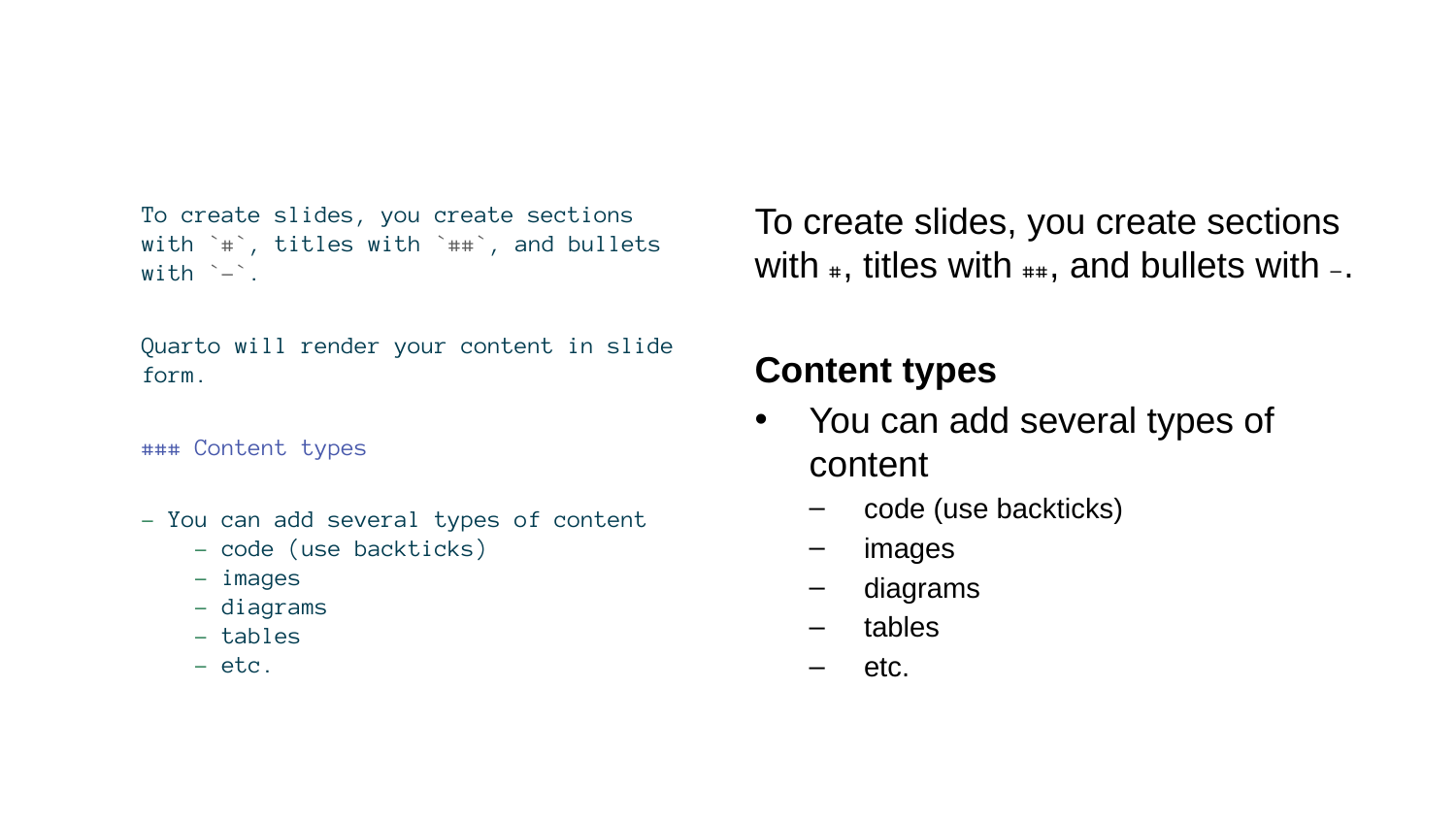

To create slides, you create sections
with `#`, titles with `##`, and bullets
with `-`.
Quarto will render your content in slide form.
### Content types
- You can add several types of content
    - code (use backticks)
    - images
    - diagrams
    - tables
    - etc.
To create slides, you create sections with #, titles with ##, and bullets with -.
Content types
You can add several types of content
code (use backticks)
images
diagrams
tables
etc.